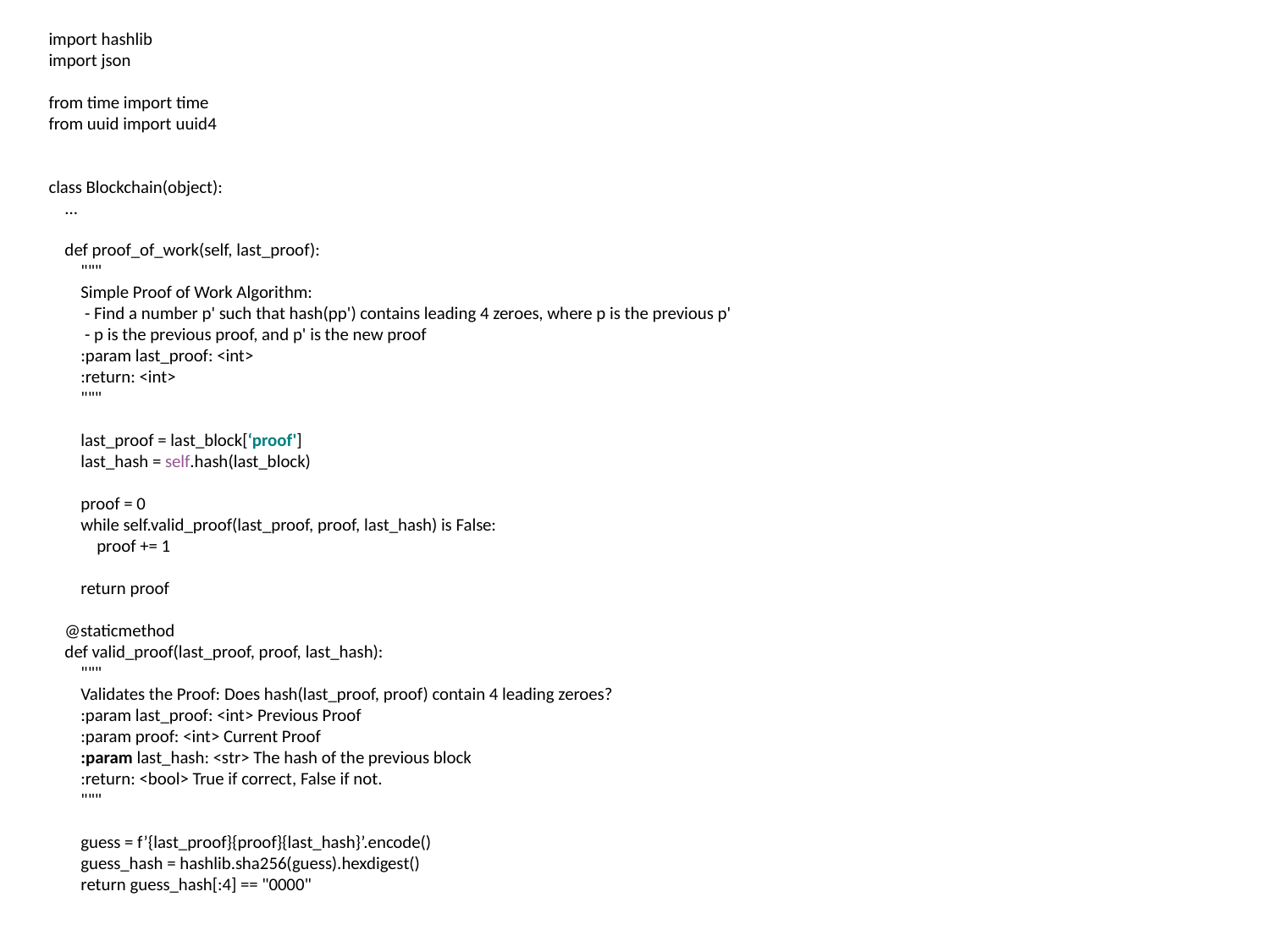

import hashlib
import json

from time import time
from uuid import uuid4

class Blockchain(object):
    ...

    def proof_of_work(self, last_proof):
        """
        Simple Proof of Work Algorithm:
         - Find a number p' such that hash(pp') contains leading 4 zeroes, where p is the previous p'
         - p is the previous proof, and p' is the new proof
        :param last_proof: <int>
        :return: <int>
        """

        last_proof = last_block[‘proof']
        last_hash = self.hash(last_block)

        proof = 0
        while self.valid_proof(last_proof, proof, last_hash) is False:
            proof += 1

        return proof

    @staticmethod
    def valid_proof(last_proof, proof, last_hash):
        """
        Validates the Proof: Does hash(last_proof, proof) contain 4 leading zeroes?
        :param last_proof: <int> Previous Proof
        :param proof: <int> Current Proof
        :param last_hash: <str> The hash of the previous block
        :return: <bool> True if correct, False if not.
        """

        guess = f’{last_proof}{proof}{last_hash}’.encode()
        guess_hash = hashlib.sha256(guess).hexdigest()
        return guess_hash[:4] == "0000"